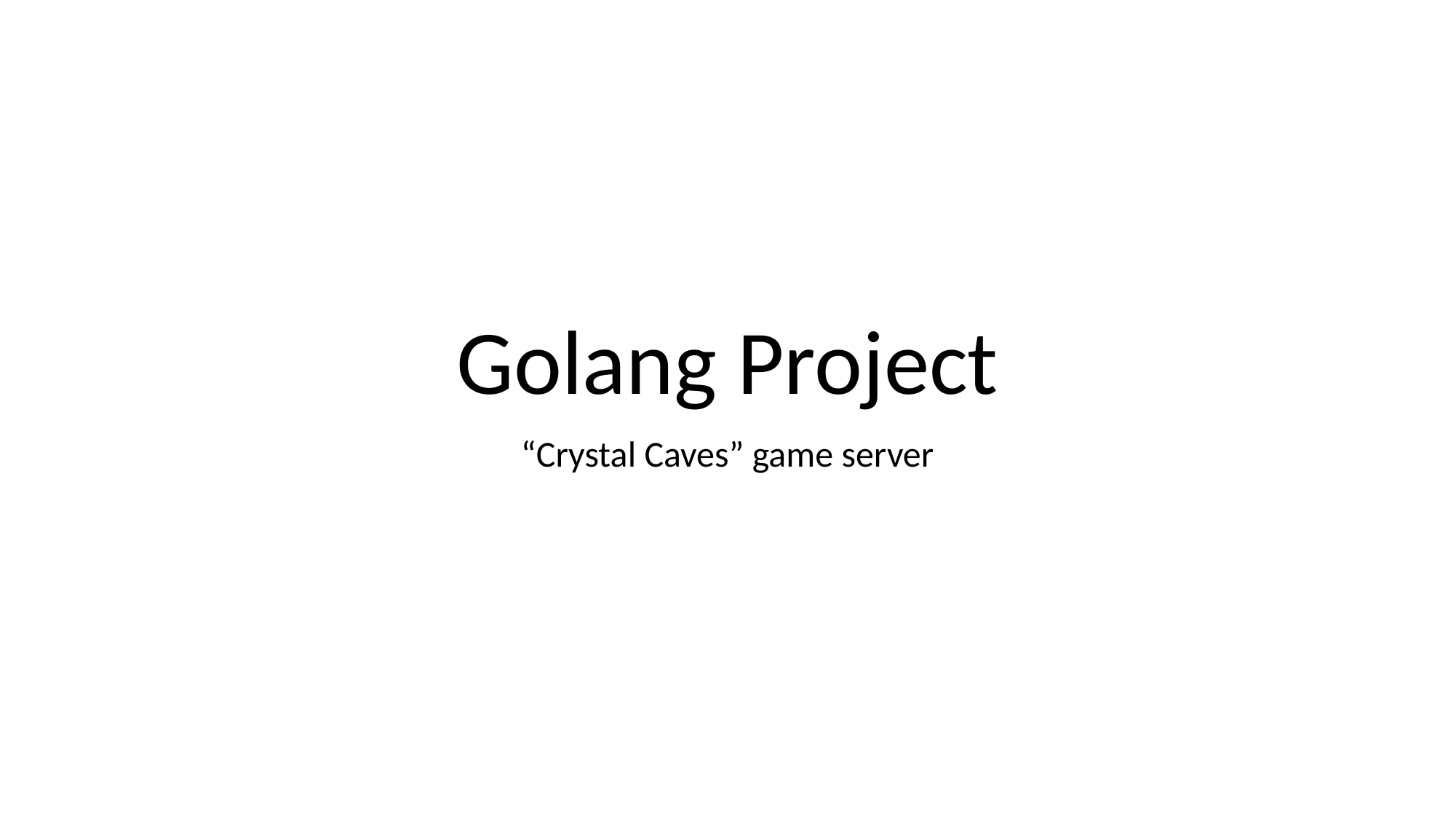

# Golang Project
“Crystal Caves” game server